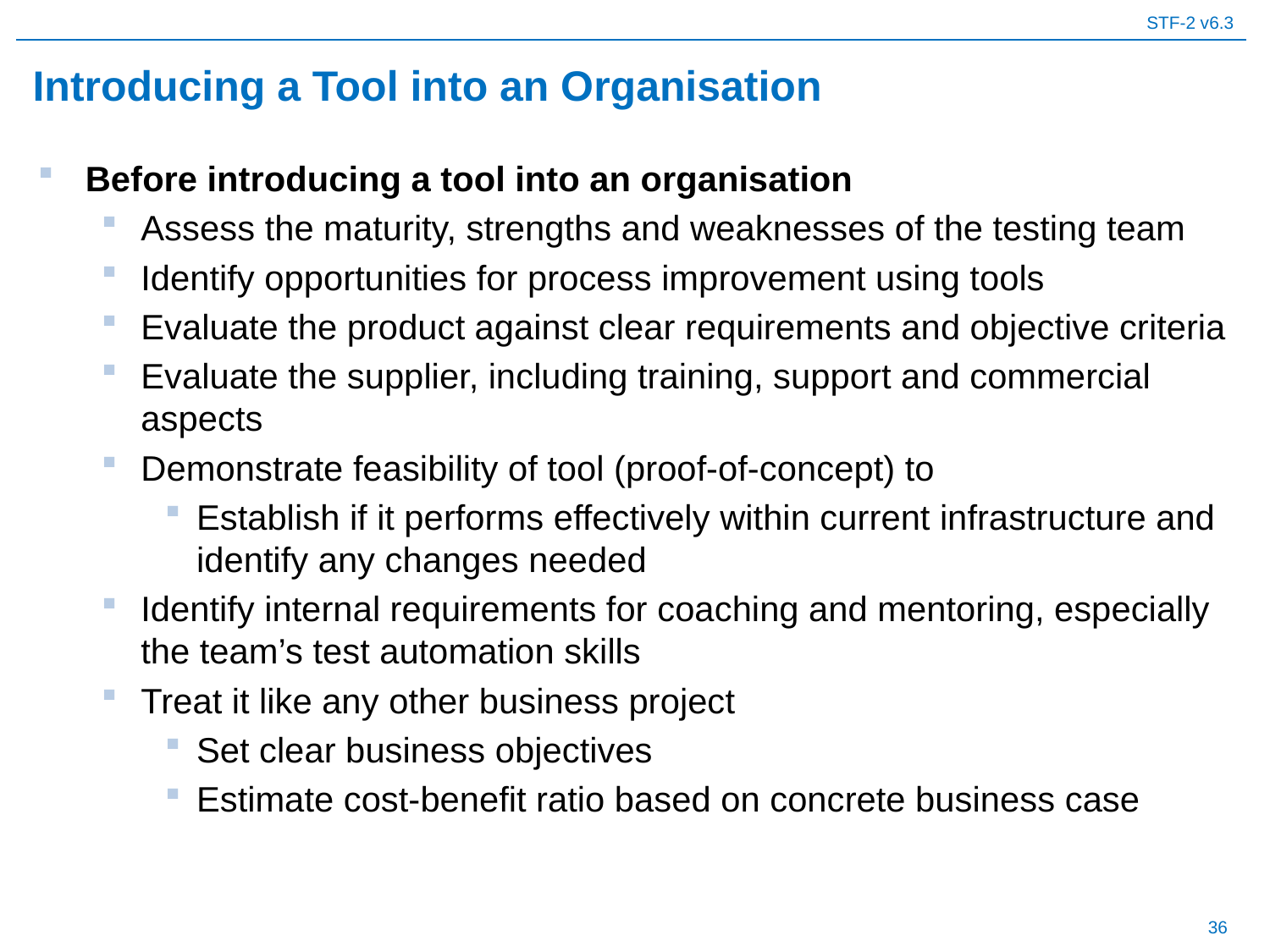

# Introducing a Tool into an Organisation
Before introducing a tool into an organisation
Assess the maturity, strengths and weaknesses of the testing team
Identify opportunities for process improvement using tools
Evaluate the product against clear requirements and objective criteria
Evaluate the supplier, including training, support and commercial aspects
Demonstrate feasibility of tool (proof-of-concept) to
Establish if it performs effectively within current infrastructure and identify any changes needed
Identify internal requirements for coaching and mentoring, especially the team’s test automation skills
Treat it like any other business project
Set clear business objectives
Estimate cost-benefit ratio based on concrete business case